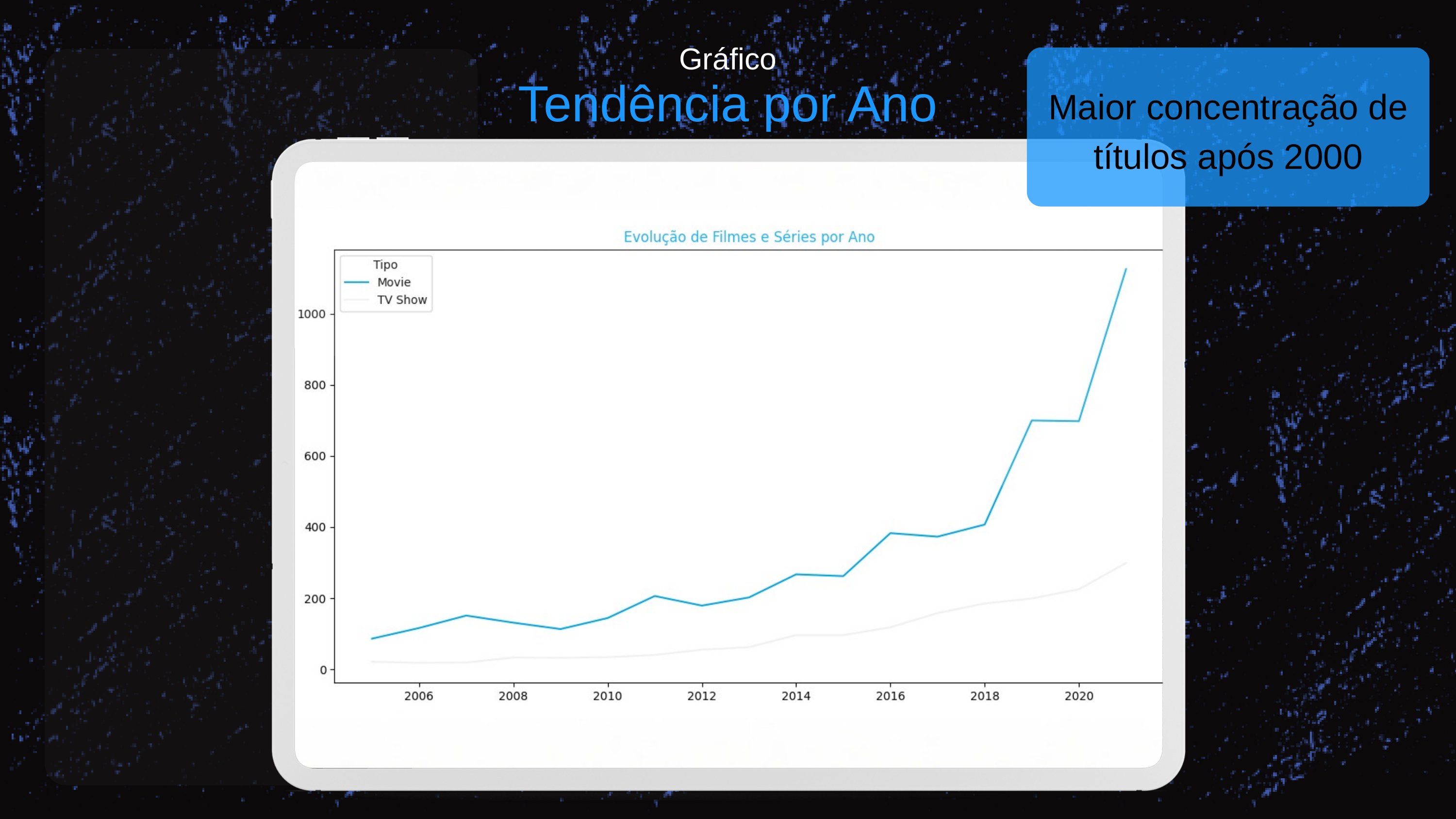

Gráfico
Tendência por Ano

Maior concentração de títulos após 2000